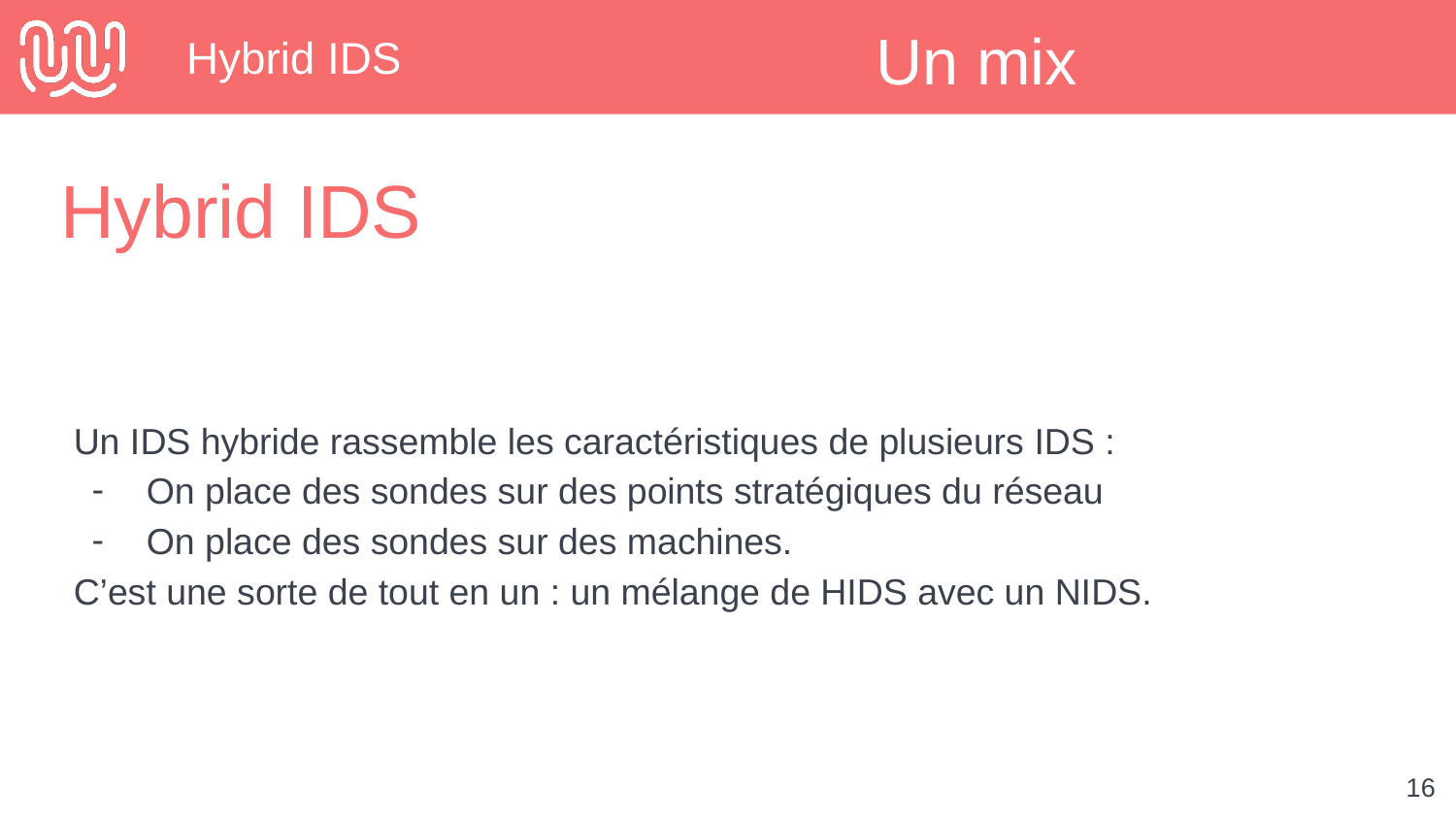

# Hybrid IDS
Un mix
Hybrid IDS
Un IDS hybride rassemble les caractéristiques de plusieurs IDS :
On place des sondes sur des points stratégiques du réseau
On place des sondes sur des machines.
C’est une sorte de tout en un : un mélange de HIDS avec un NIDS.

16